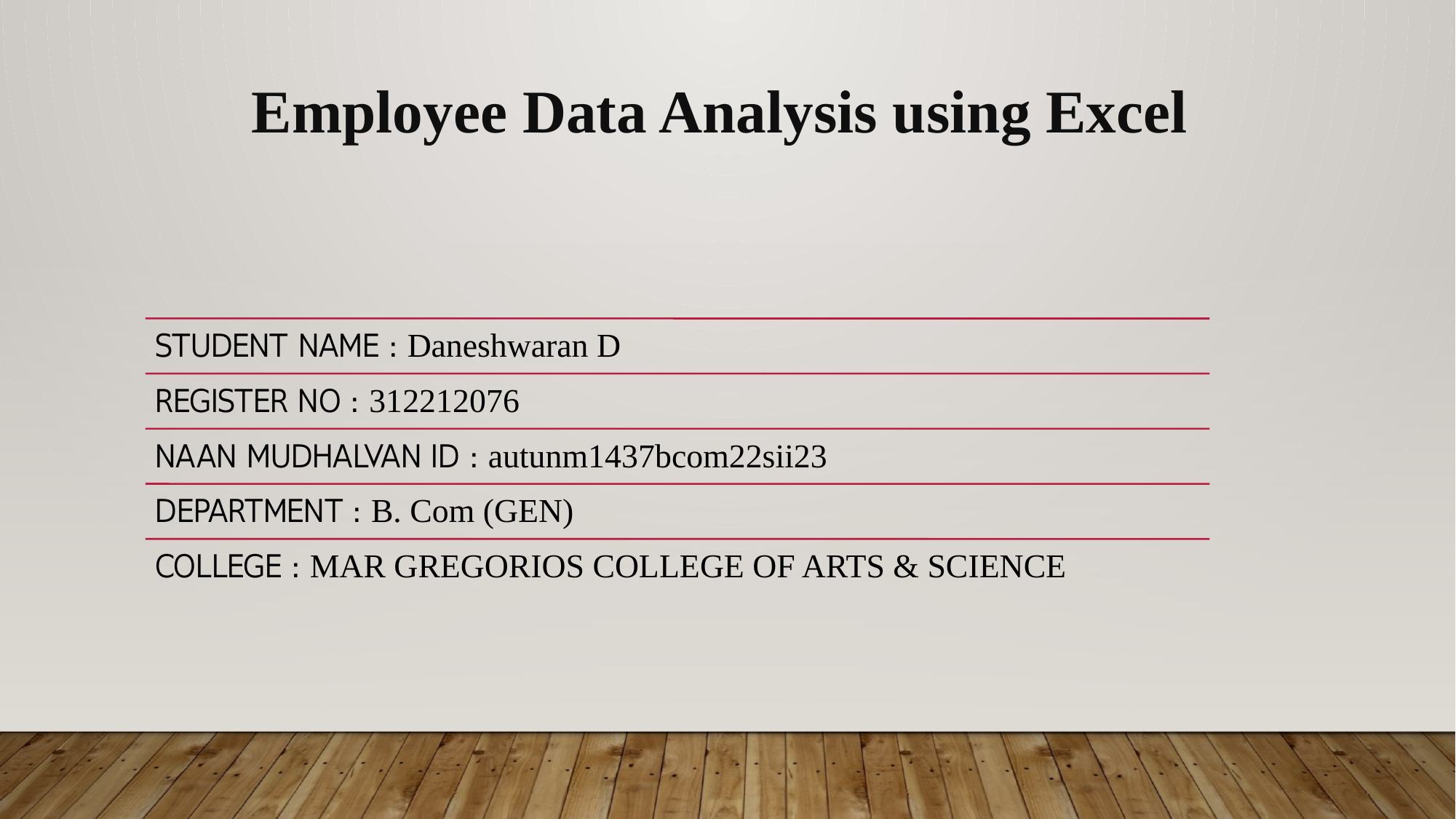

Employee Data Analysis using Excel
STUDENT NAME : Daneshwaran D
REGISTER NO : 312212076
NAAN MUDHALVAN ID : autunm1437bcom22sii23
DEPARTMENT : B. Com (GEN)
COLLEGE : MAR GREGORIOS COLLEGE OF ARTS & SCIENCE